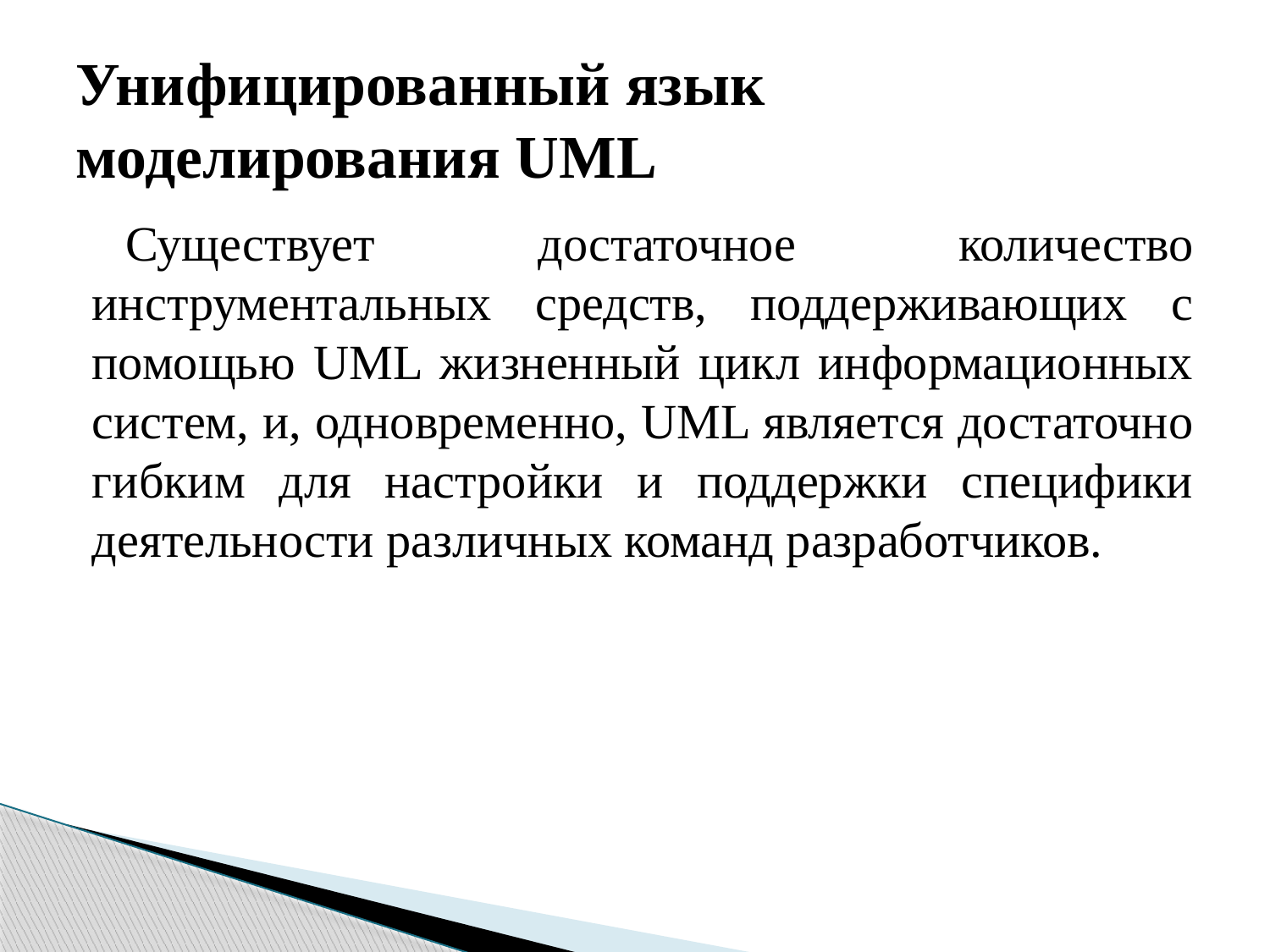

# Унифицированный язык моделирования UML
Существует достаточное количество инструментальных средств, поддерживающих с помощью UML жизненный цикл информационных систем, и, одновременно, UML является достаточно гибким для настройки и поддержки специфики деятельности различных команд разработчиков.